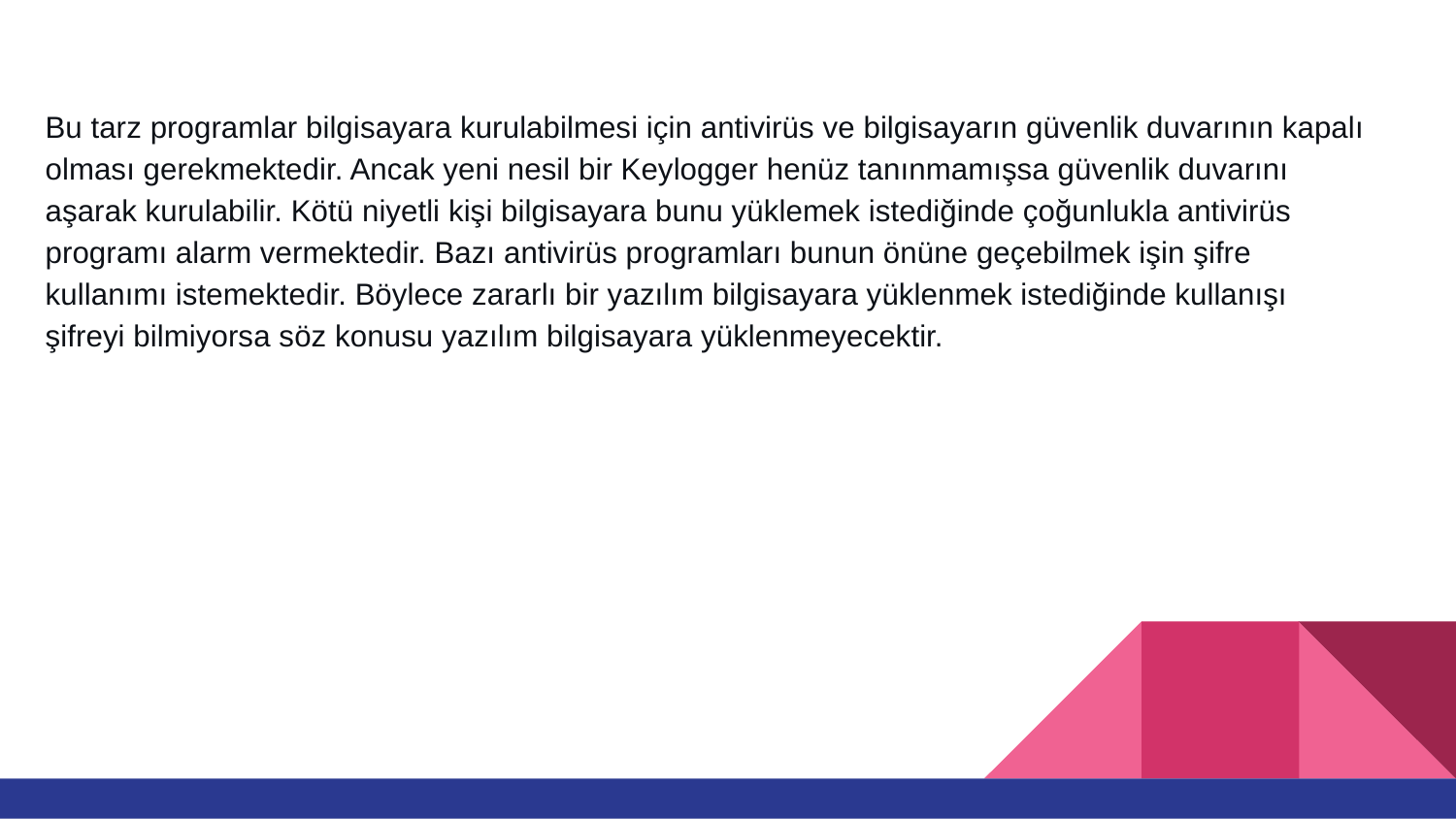

Bu tarz programlar bilgisayara kurulabilmesi için antivirüs ve bilgisayarın güvenlik duvarının kapalı olması gerekmektedir. Ancak yeni nesil bir Keylogger henüz tanınmamışsa güvenlik duvarını aşarak kurulabilir. Kötü niyetli kişi bilgisayara bunu yüklemek istediğinde çoğunlukla antivirüs programı alarm vermektedir. Bazı antivirüs programları bunun önüne geçebilmek işin şifre kullanımı istemektedir. Böylece zararlı bir yazılım bilgisayara yüklenmek istediğinde kullanışı şifreyi bilmiyorsa söz konusu yazılım bilgisayara yüklenmeyecektir.